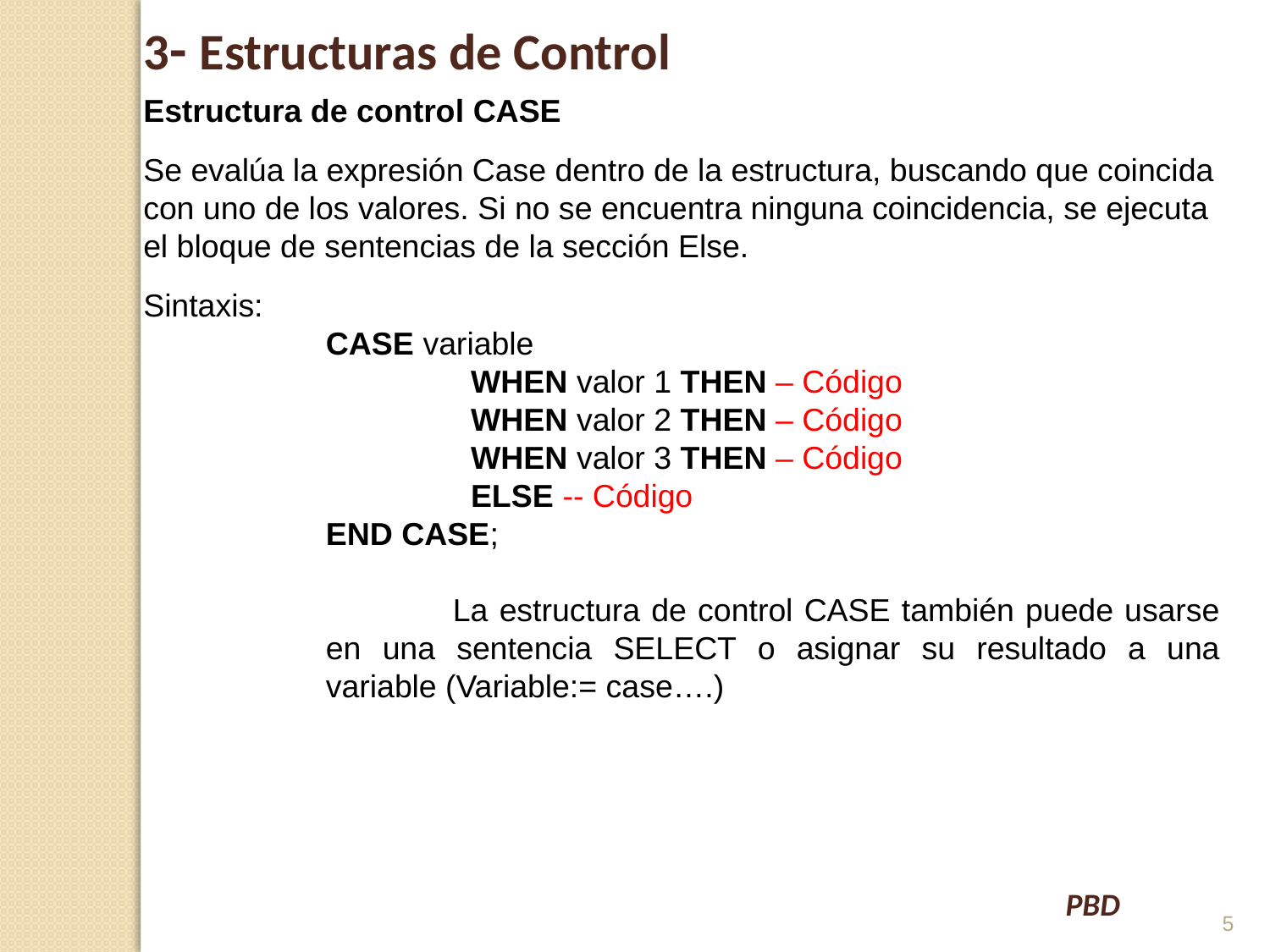

3- Estructuras de Control
Estructura de control CASE
Se evalúa la expresión Case dentro de la estructura, buscando que coincida con uno de los valores. Si no se encuentra ninguna coincidencia, se ejecuta el bloque de sentencias de la sección Else.
Sintaxis:
CASE variable
	  WHEN valor 1 THEN – Código
	  WHEN valor 2 THEN – Código
	  WHEN valor 3 THEN – Código
	  ELSE -- Código
END CASE;

	La estructura de control CASE también puede usarse en una sentencia SELECT o asignar su resultado a una variable (Variable:= case….)

5
PBD